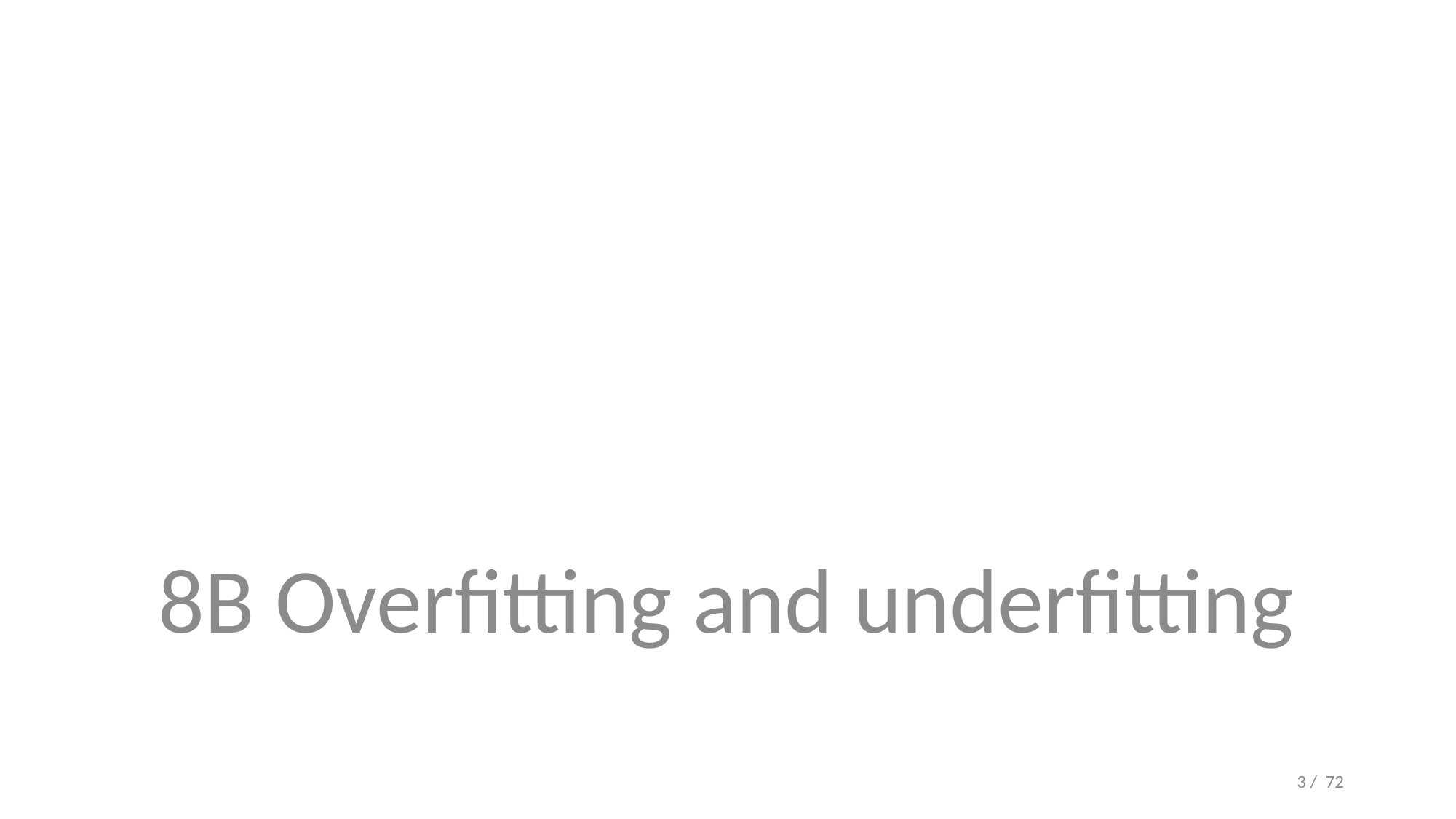

#
8B Overfitting and underfitting
3 /  72